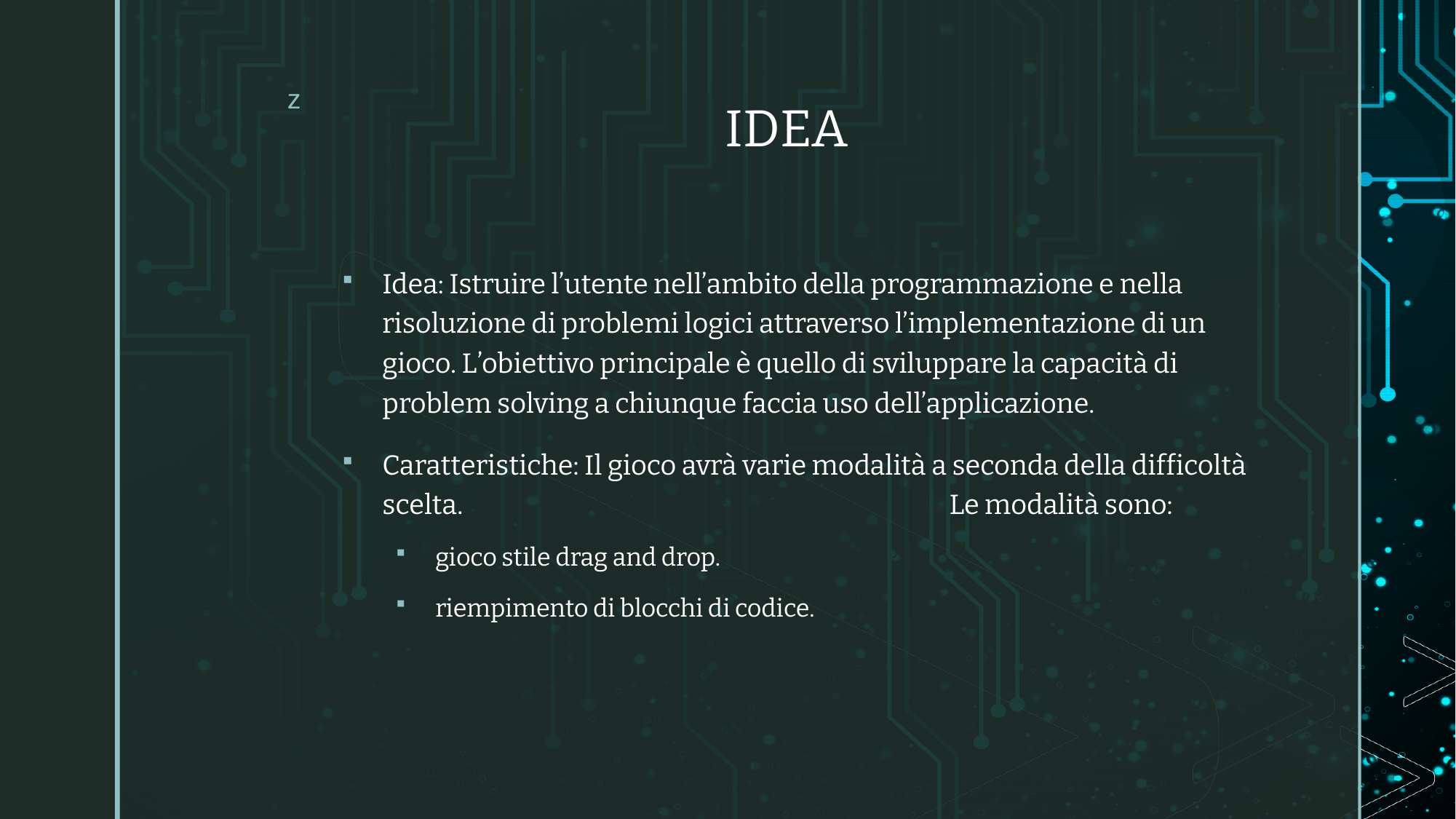

# IDEA
Idea: Istruire l’utente nell’ambito della programmazione e nella risoluzione di problemi logici attraverso l’implementazione di un gioco. L’obiettivo principale è quello di sviluppare la capacità di problem solving a chiunque faccia uso dell’applicazione.
Caratteristiche: Il gioco avrà varie modalità a seconda della difficoltà scelta.                                                                                         Le modalità sono:
gioco stile drag and drop.
riempimento di blocchi di codice.